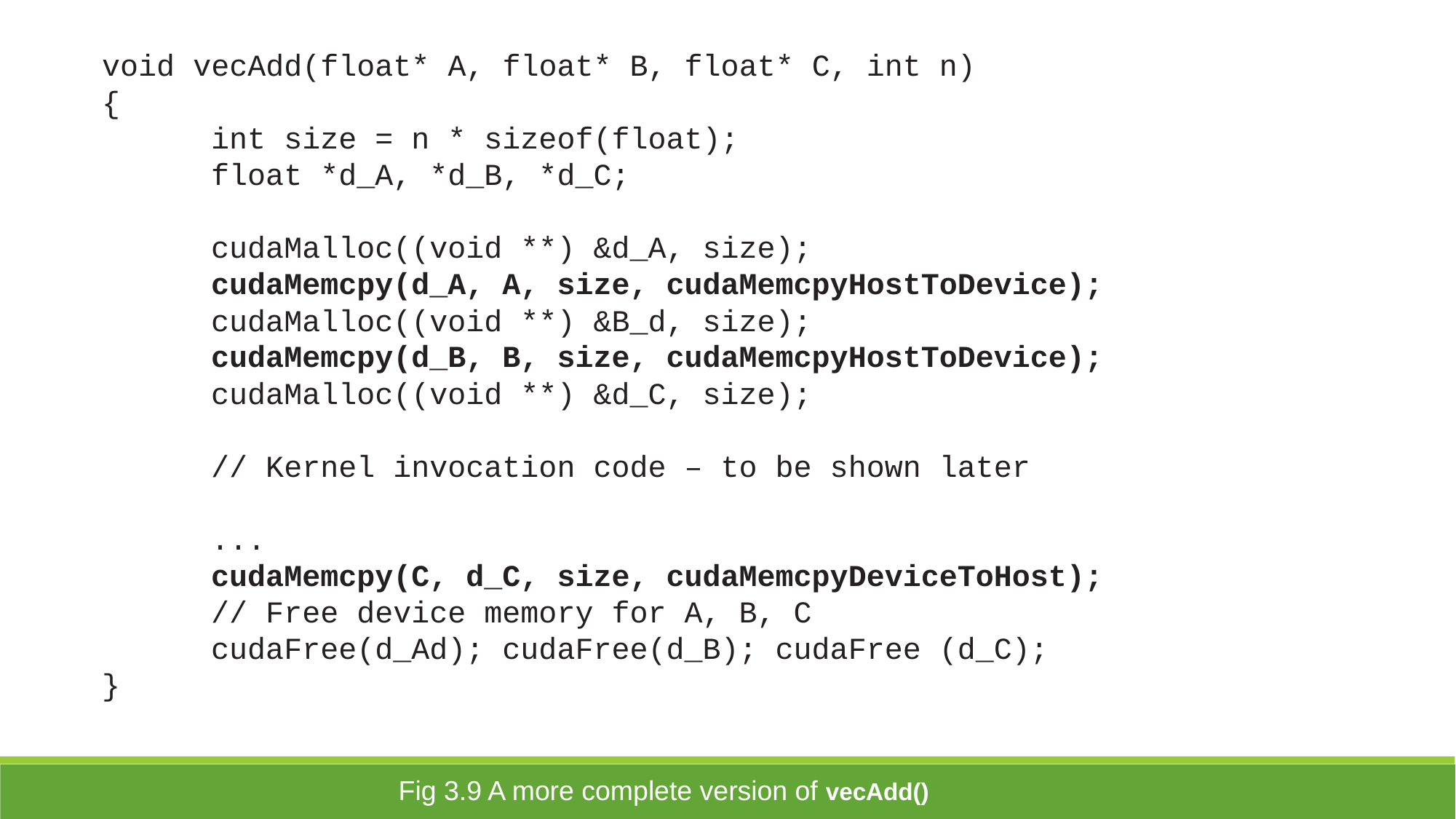

void vecAdd(float* A, float* B, float* C, int n)
{
	int size = n * sizeof(float);
	float *d_A, *d_B, *d_C;
	cudaMalloc((void **) &d_A, size);
	cudaMemcpy(d_A, A, size, cudaMemcpyHostToDevice);
	cudaMalloc((void **) &B_d, size);
	cudaMemcpy(d_B, B, size, cudaMemcpyHostToDevice);
	cudaMalloc((void **) &d_C, size);
	// Kernel invocation code – to be shown later
	...
	cudaMemcpy(C, d_C, size, cudaMemcpyDeviceToHost);
	// Free device memory for A, B, C
	cudaFree(d_Ad); cudaFree(d_B); cudaFree (d_C);
}
Fig 3.9 A more complete version of vecAdd()